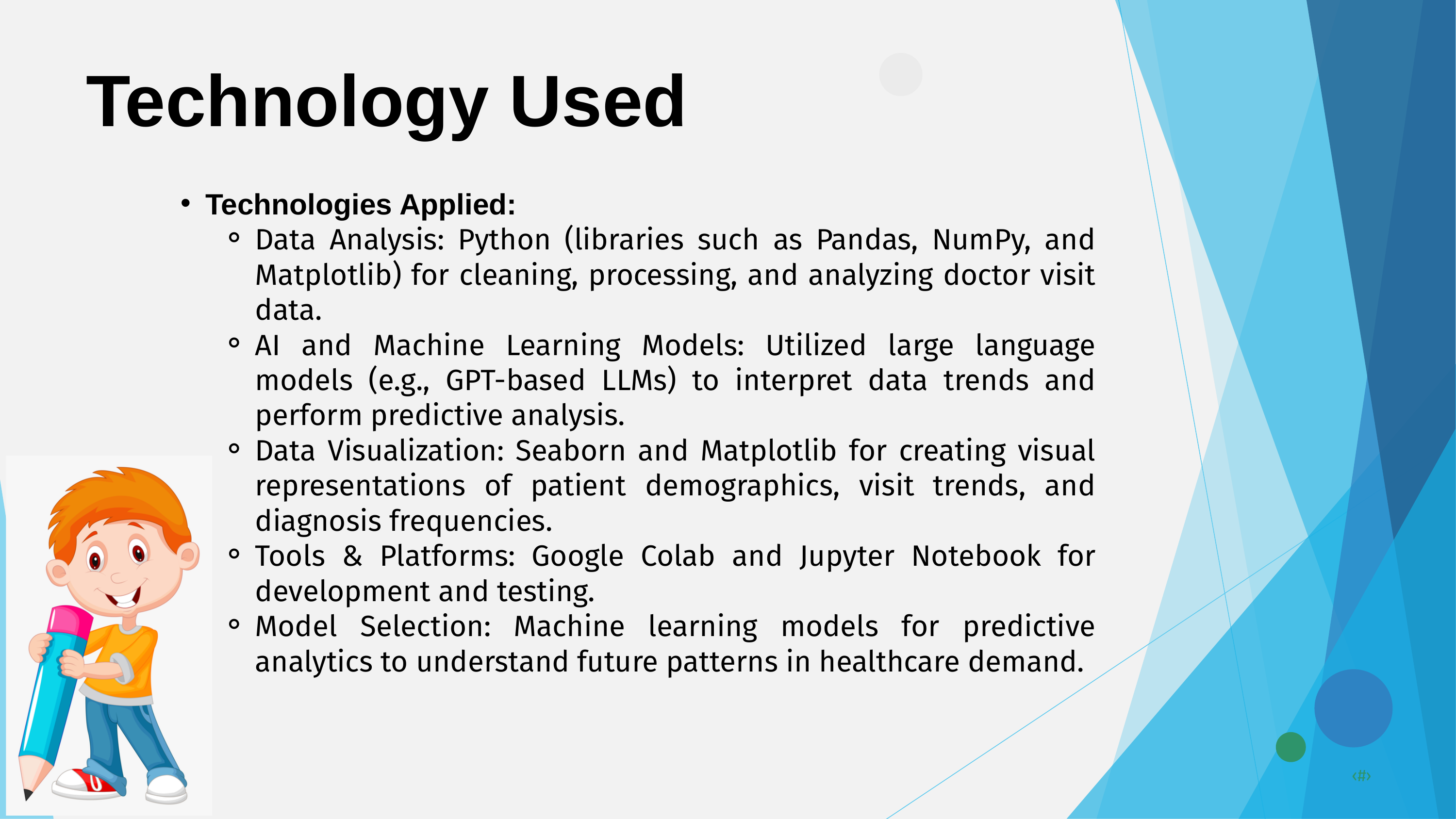

Technology Used
Technologies Applied:
Data Analysis: Python (libraries such as Pandas, NumPy, and Matplotlib) for cleaning, processing, and analyzing doctor visit data.
AI and Machine Learning Models: Utilized large language models (e.g., GPT-based LLMs) to interpret data trends and perform predictive analysis.
Data Visualization: Seaborn and Matplotlib for creating visual representations of patient demographics, visit trends, and diagnosis frequencies.
Tools & Platforms: Google Colab and Jupyter Notebook for development and testing.
Model Selection: Machine learning models for predictive analytics to understand future patterns in healthcare demand.

10/30/2024
Annual Review
‹#›